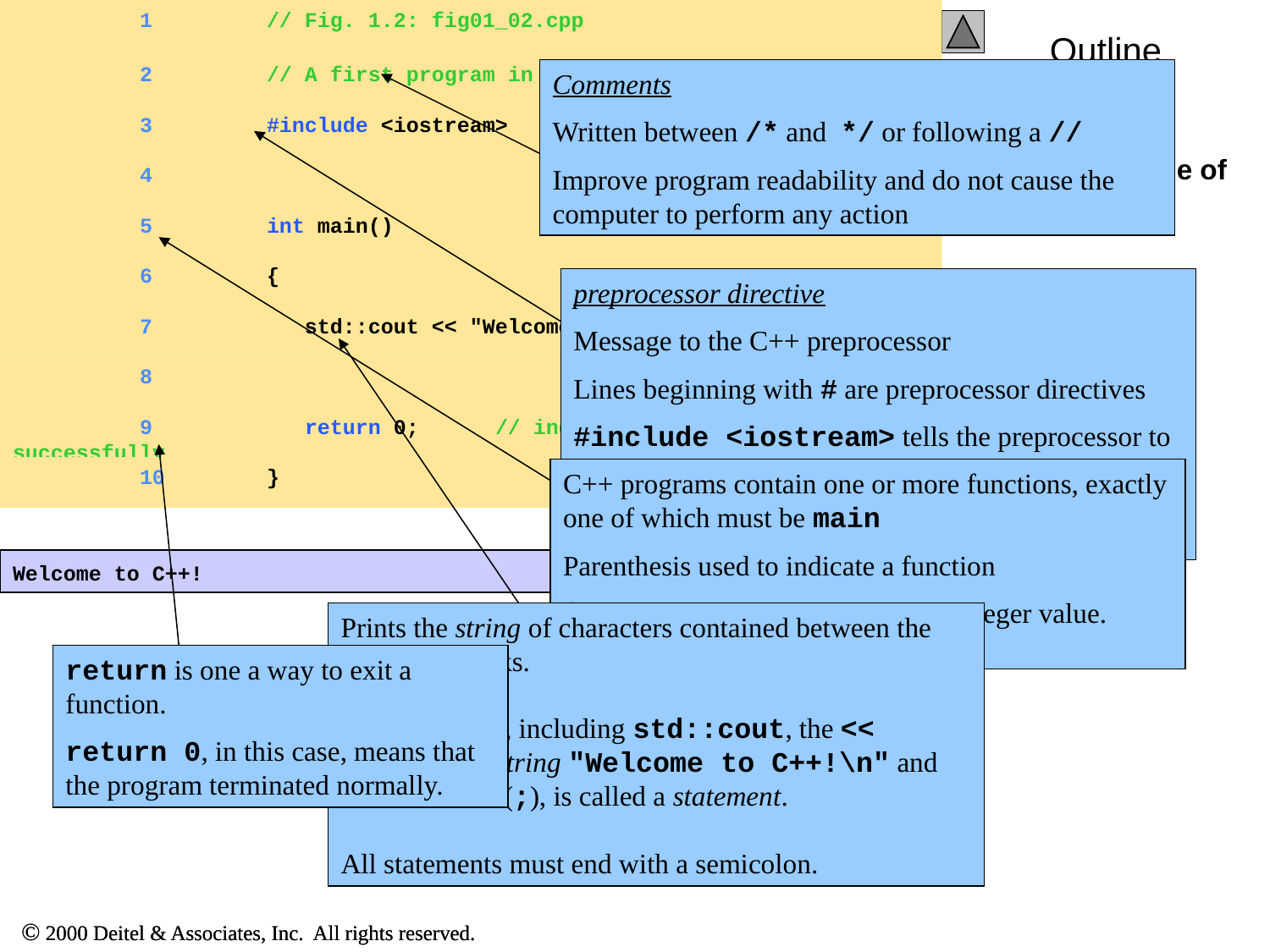

1	// Fig. 1.2: fig01_02.cpp

	2	// A first program in C++

	3	#include <iostream>

	4

	5	int main()

	6	{

	7	   std::cout << "Welcome to C++!\n";

	8

	9	   return 0;      // indicate that program ended successfully

	10	}

Comments
Written between /* and  */ or following a //
Improve program readability and do not cause the computer to perform any action

1.19 Printing a line of text

preprocessor directive
Message to the C++ preprocessor
Lines beginning with # are preprocessor directives
#include <iostream> tells the preprocessor to include the contents of the file <iostream>, which includes input/output operations (such as printing to the screen).
C++ programs contain one or more functions, exactly one of which must be main
Parenthesis used to indicate a function
int means that main "returns" an integer value.  More in Chapter 3.
Prints the string of characters contained between the quotation marks.

The entire line, including std::cout, the << operator, the string "Welcome to C++!\n" and the semicolon (;), is called a statement.

All statements must end with a semicolon.
return is one a way to exit a function.
return 0, in this case, means that the program terminated normally.
Welcome to C++!